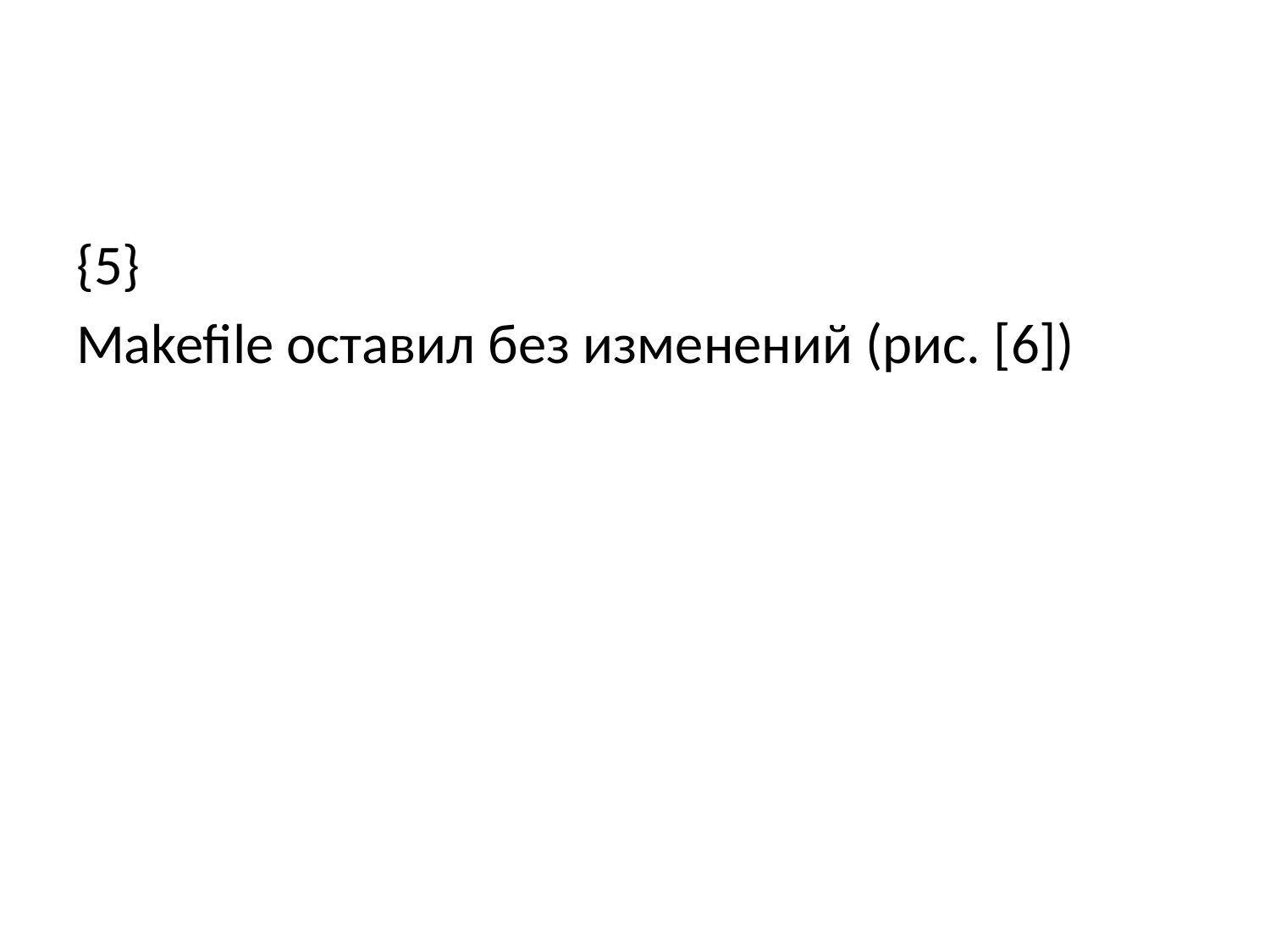

{5}
Makefile оставил без изменений (рис. [6])